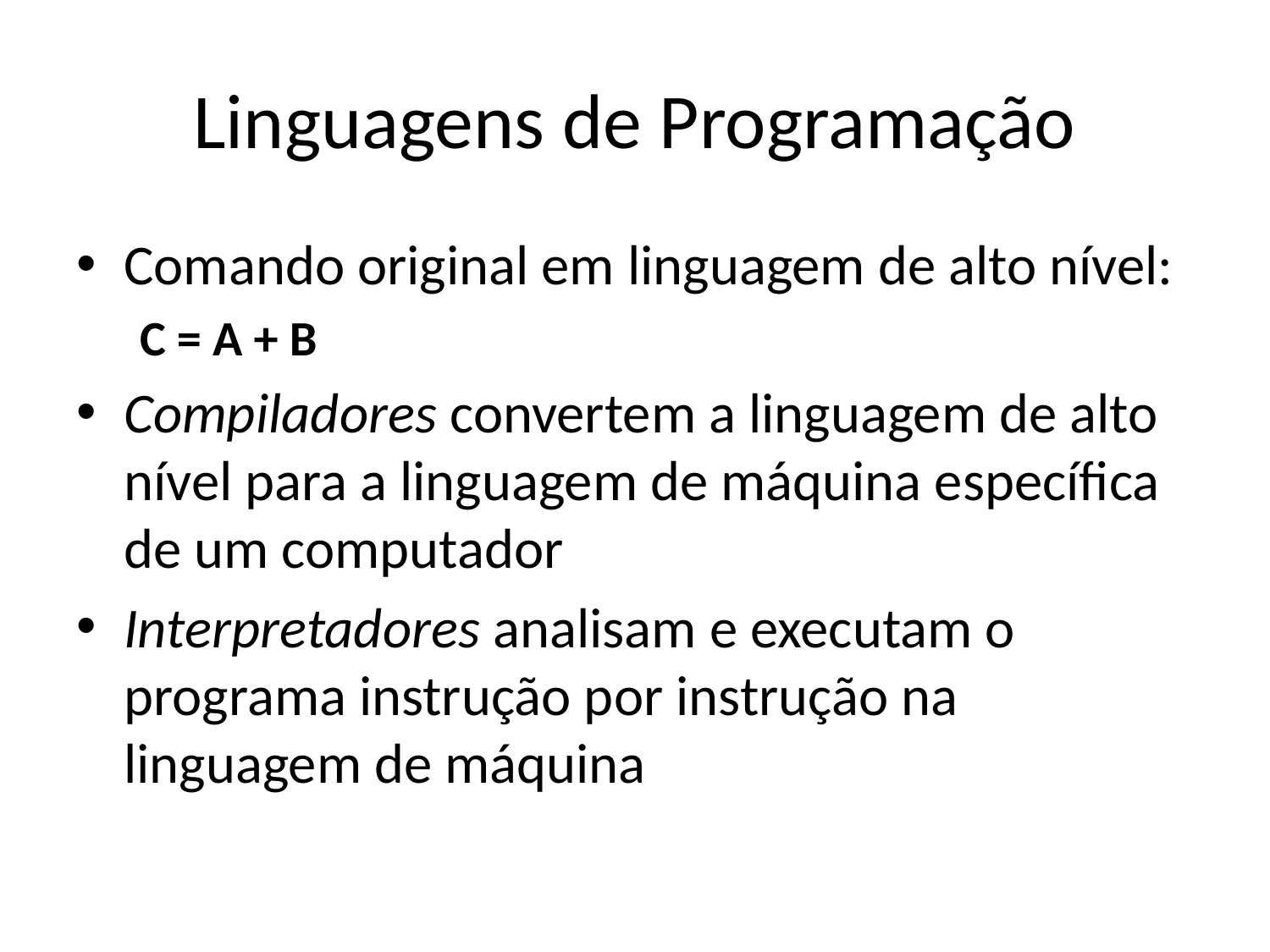

# Linguagens de Programação
Comando original em linguagem de alto nível:
C = A + B
Compiladores convertem a linguagem de alto nível para a linguagem de máquina específica de um computador
Interpretadores analisam e executam o programa instrução por instrução na linguagem de máquina